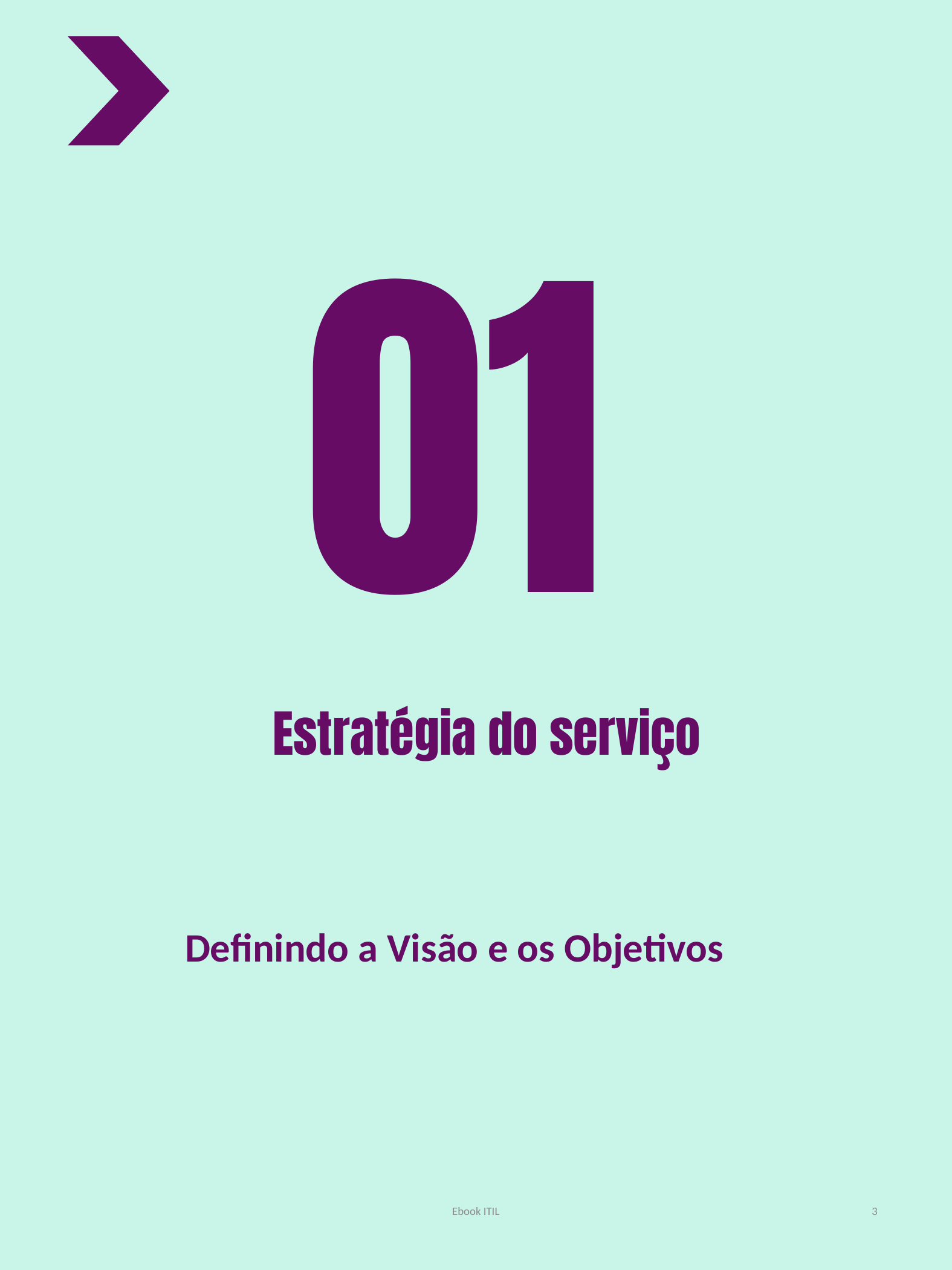

01
Estratégia do serviço
Definindo a Visão e os Objetivos
Ebook ITIL
3